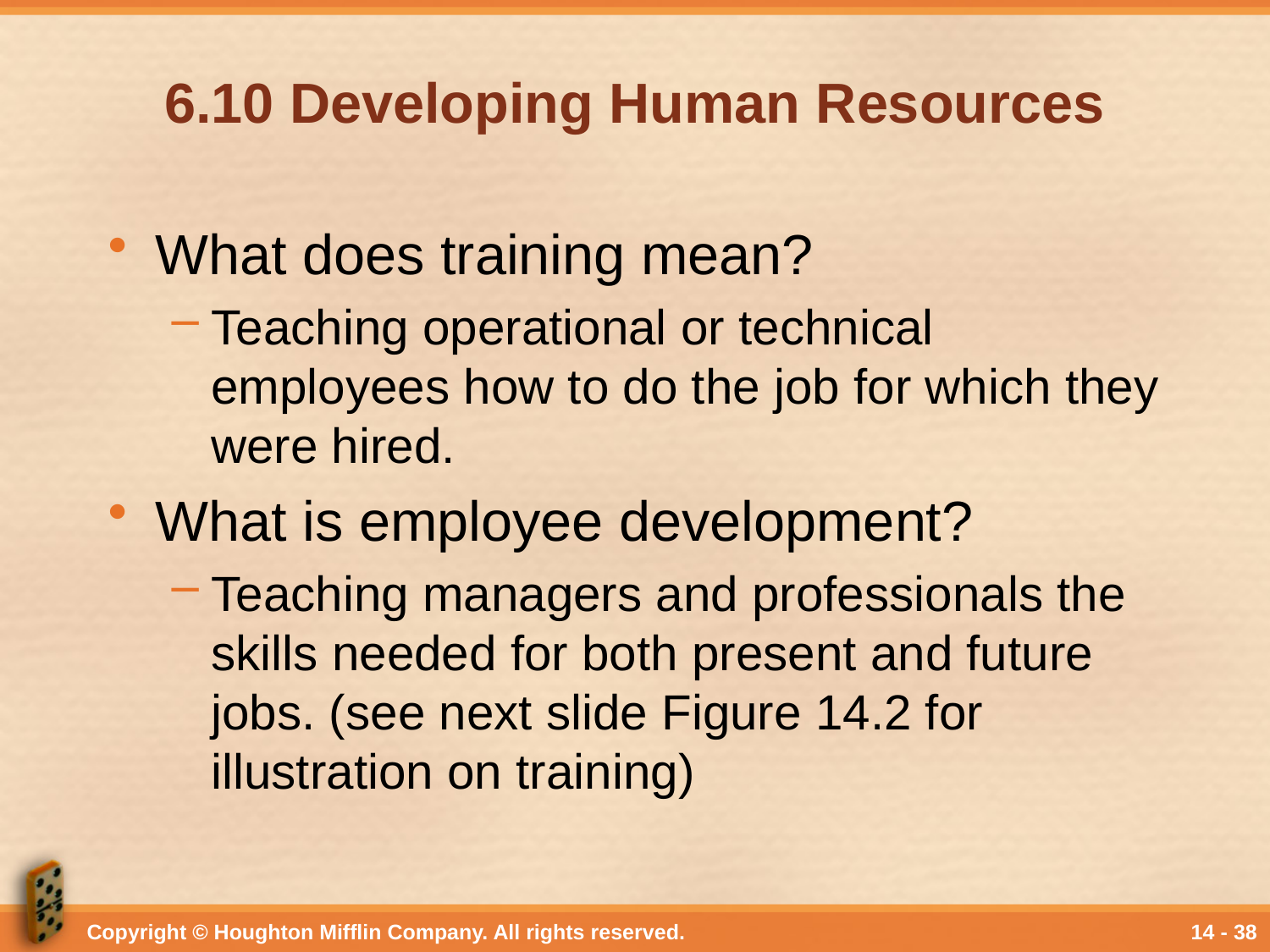

# 6.10 Developing Human Resources
What does training mean?
Teaching operational or technical employees how to do the job for which they were hired.
What is employee development?
Teaching managers and professionals the skills needed for both present and future jobs. (see next slide Figure 14.2 for illustration on training)
Copyright © Houghton Mifflin Company. All rights reserved.
14 - 38